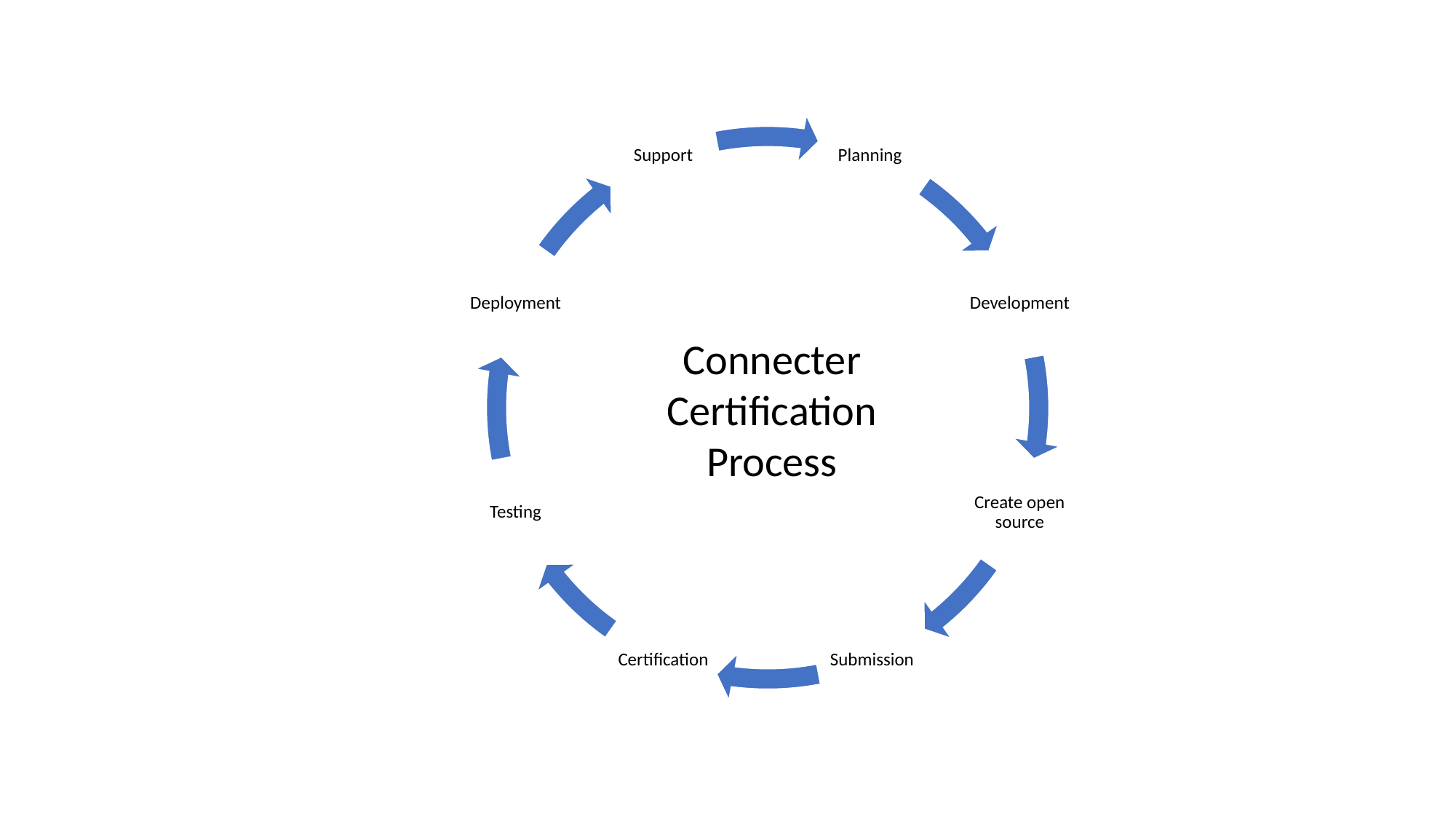

Planning
Development
Create open source
Submission
Certification
Testing
Deployment
Support
Connecter Certification Process